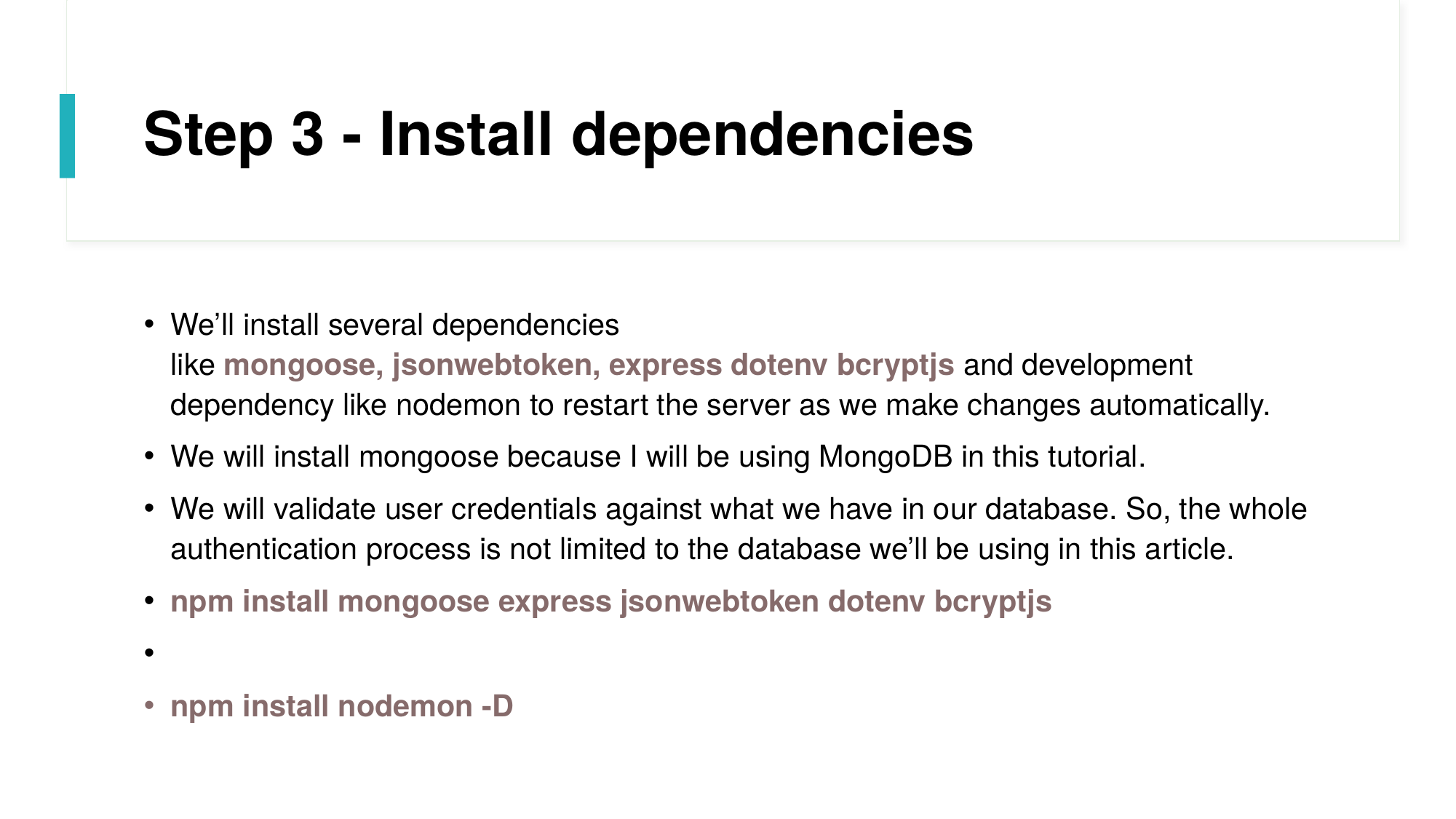

# Step 3 - Install dependencies
We’ll install several dependencies like mongoose, jsonwebtoken, express dotenv bcryptjs and development dependency like nodemon to restart the server as we make changes automatically.
We will install mongoose because I will be using MongoDB in this tutorial.
We will validate user credentials against what we have in our database. So, the whole authentication process is not limited to the database we’ll be using in this article.
npm install mongoose express jsonwebtoken dotenv bcryptjs

npm install nodemon -D